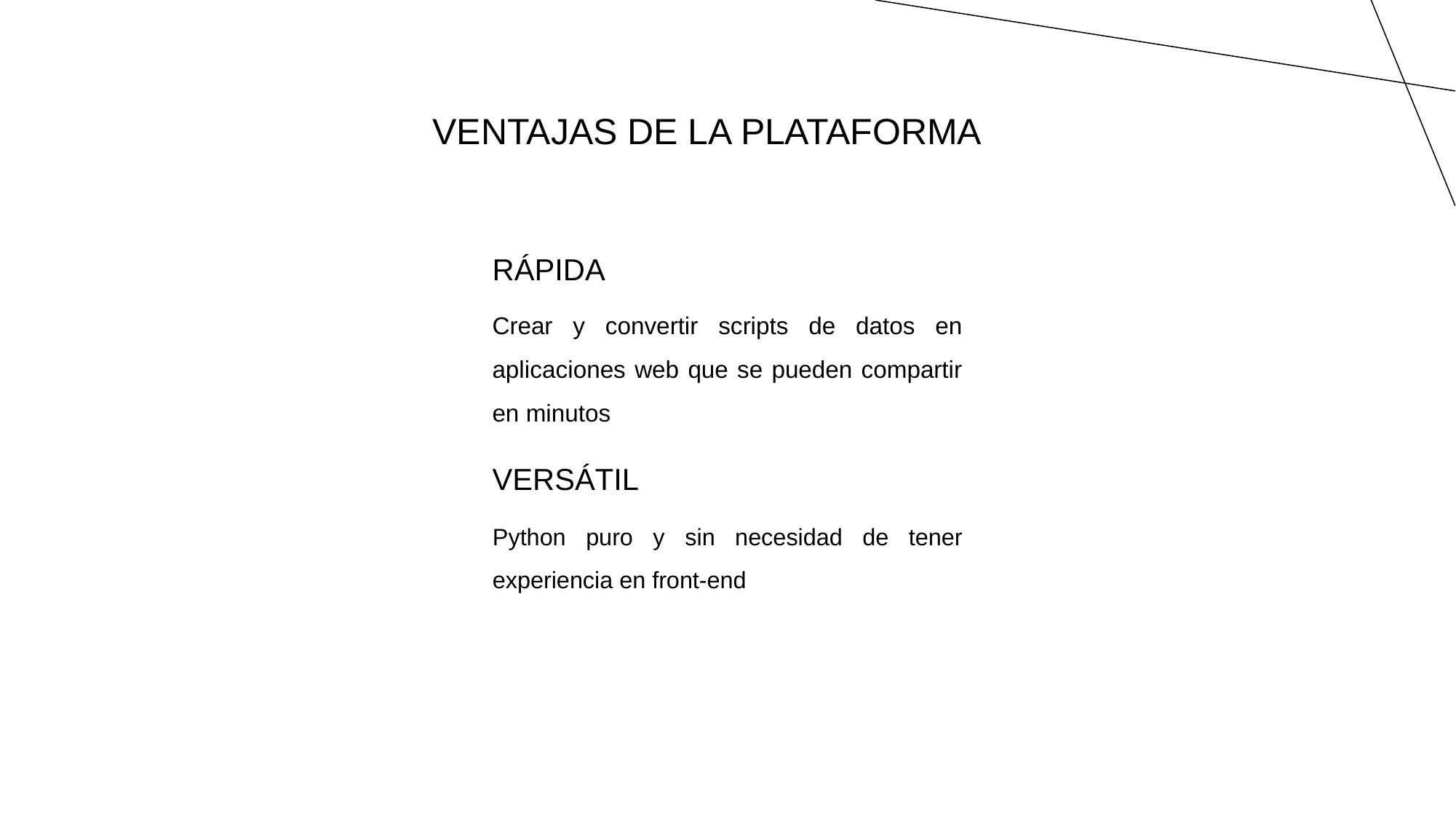

VENTAJAS DE LA PLATAFORMA
RÁPIDA
Crear y convertir scripts de datos en aplicaciones web que se pueden compartir en minutos
VERSÁTIL

Python puro y sin necesidad de tener experiencia en front-end